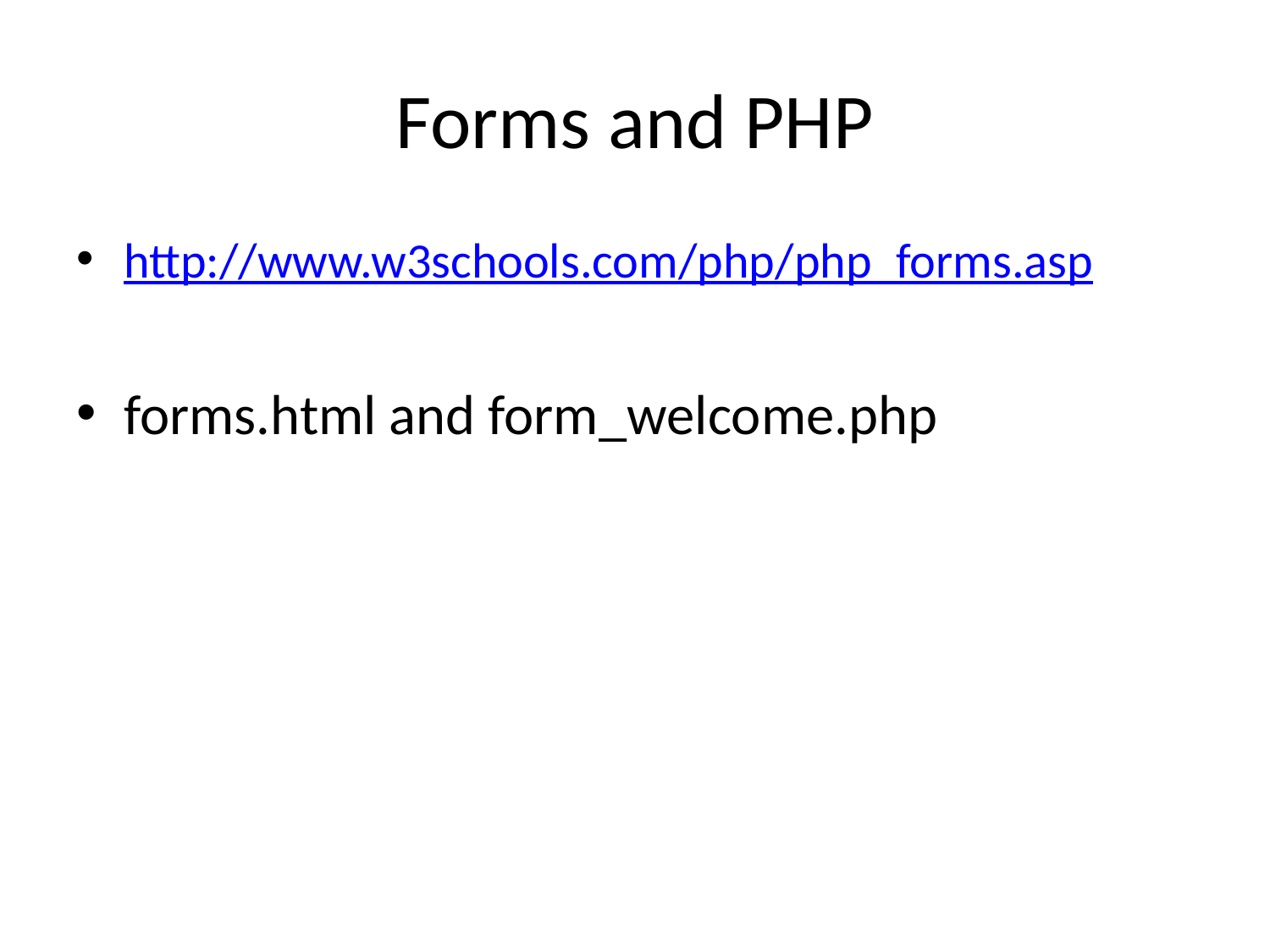

# Forms and PHP
http://www.w3schools.com/php/php_forms.asp

forms.html and form_welcome.php